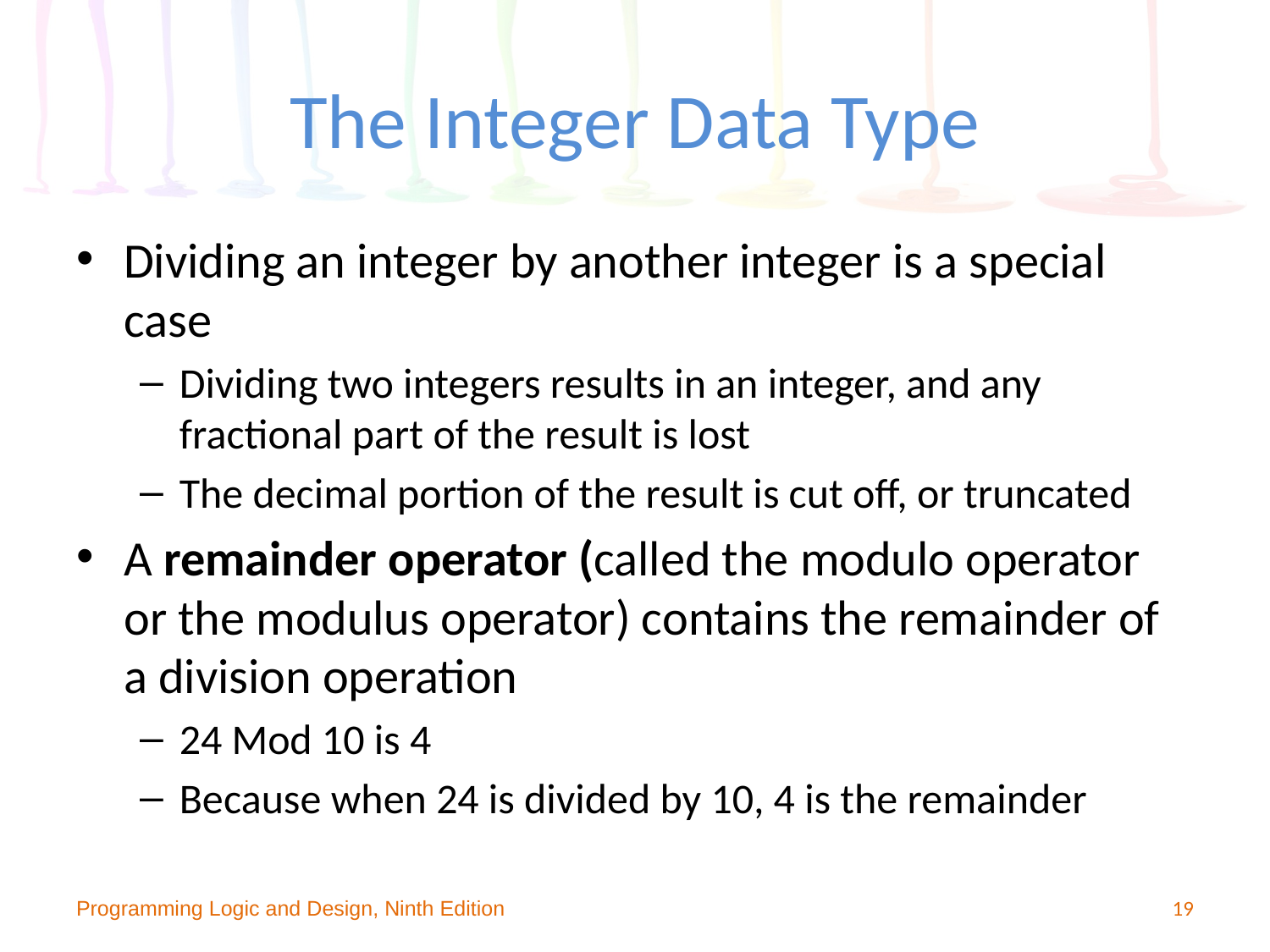

# The Integer Data Type
Dividing an integer by another integer is a special case
Dividing two integers results in an integer, and any fractional part of the result is lost
The decimal portion of the result is cut off, or truncated
A remainder operator (called the modulo operator or the modulus operator) contains the remainder of a division operation
24 Mod 10 is 4
Because when 24 is divided by 10, 4 is the remainder
Programming Logic and Design, Ninth Edition
19